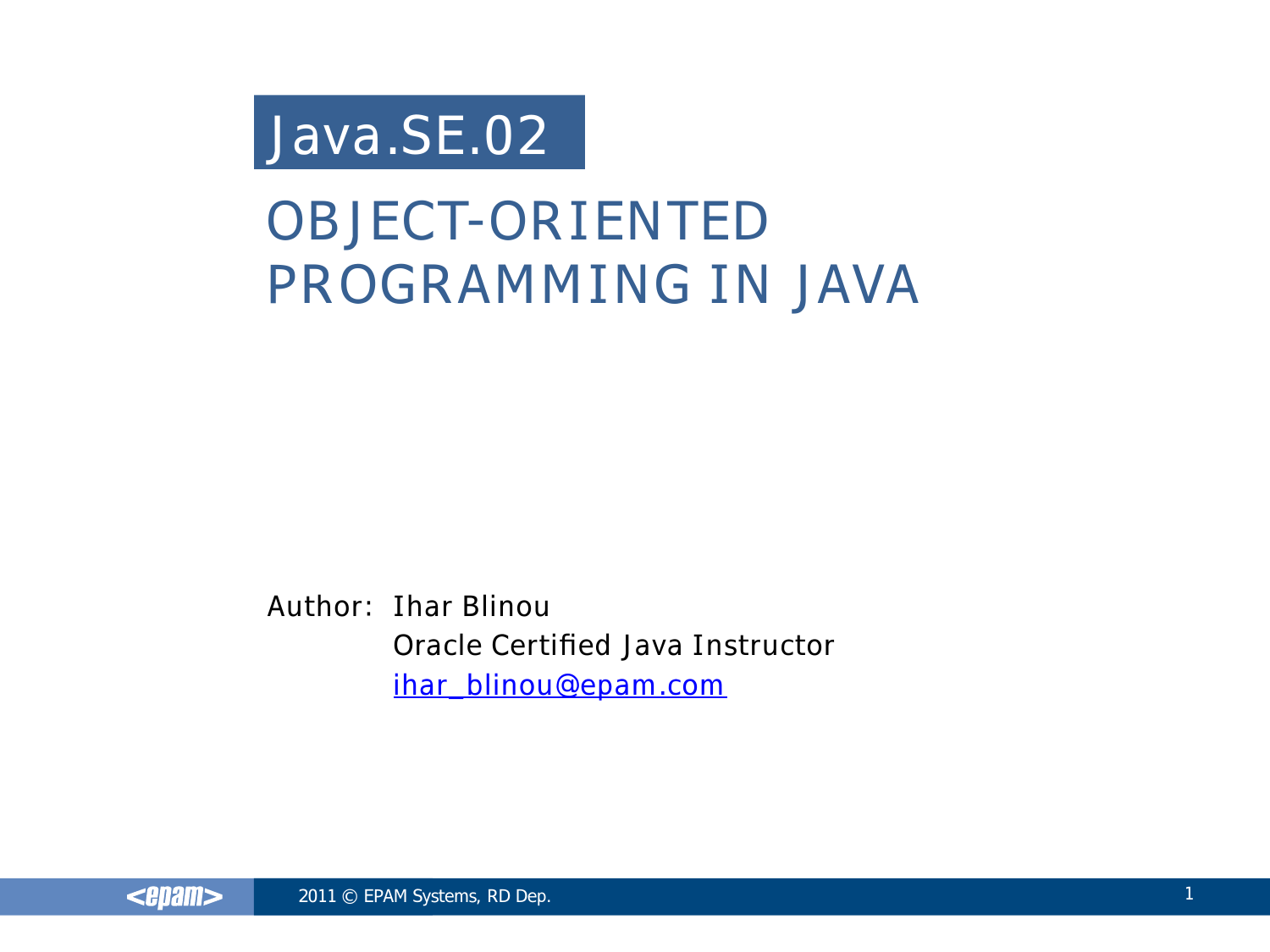

Java.SE.02
# Object-oriented programming in Java

Ihar Blinou
Oracle Certified Java Instructor
ihar_blinou@epam.com
1
2011 © EPAM Systems, RD Dep.